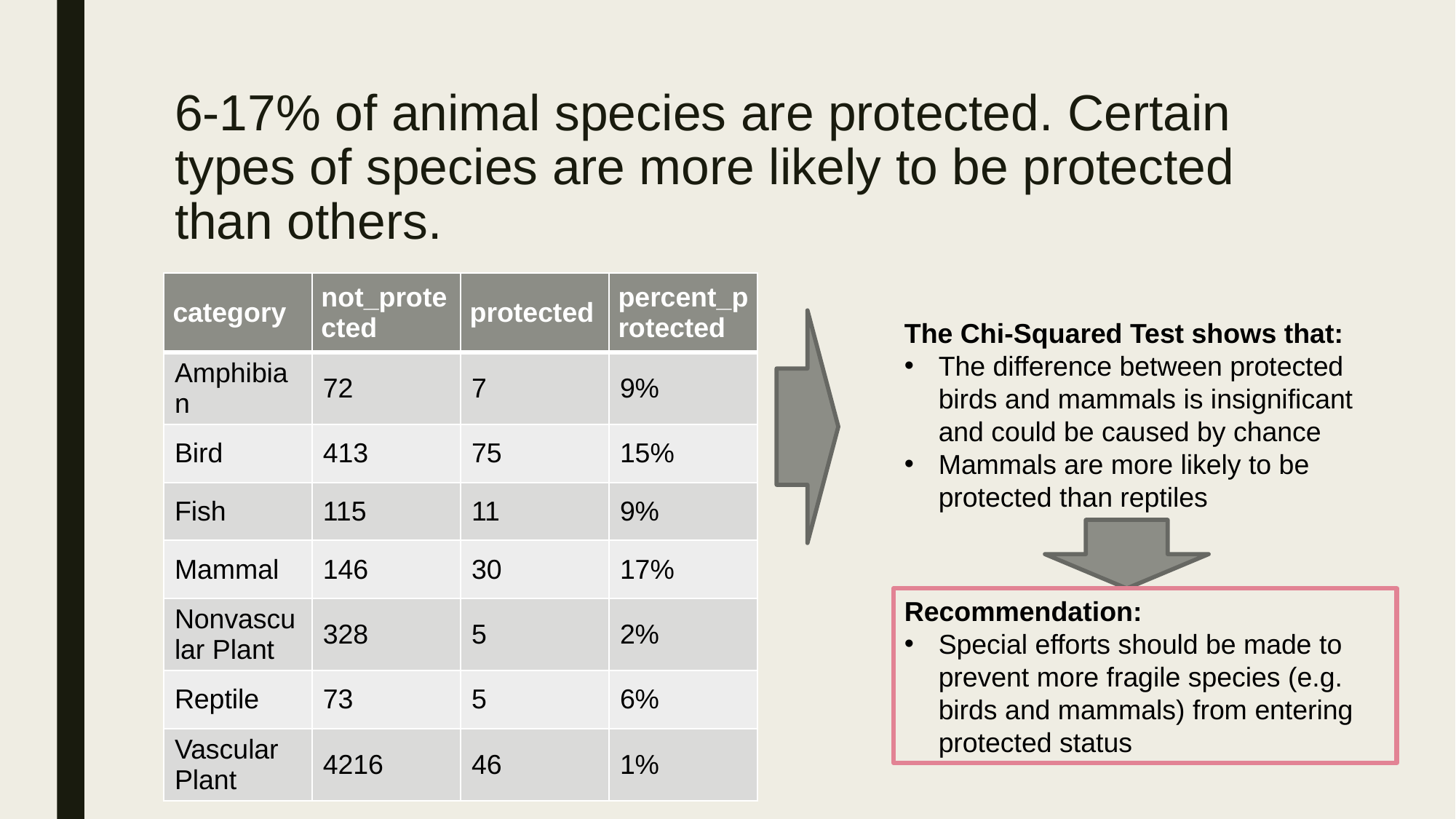

# 6-17% of animal species are protected. Certain types of species are more likely to be protected than others.
| category | not\_protected | protected | percent\_protected |
| --- | --- | --- | --- |
| Amphibian | 72 | 7 | 9% |
| Bird | 413 | 75 | 15% |
| Fish | 115 | 11 | 9% |
| Mammal | 146 | 30 | 17% |
| Nonvascular Plant | 328 | 5 | 2% |
| Reptile | 73 | 5 | 6% |
| Vascular Plant | 4216 | 46 | 1% |

The Chi-Squared Test shows that:
The difference between protected birds and mammals is insignificant and could be caused by chance
Mammals are more likely to be protected than reptiles

Recommendation:
Special efforts should be made to prevent more fragile species (e.g. birds and mammals) from entering protected status